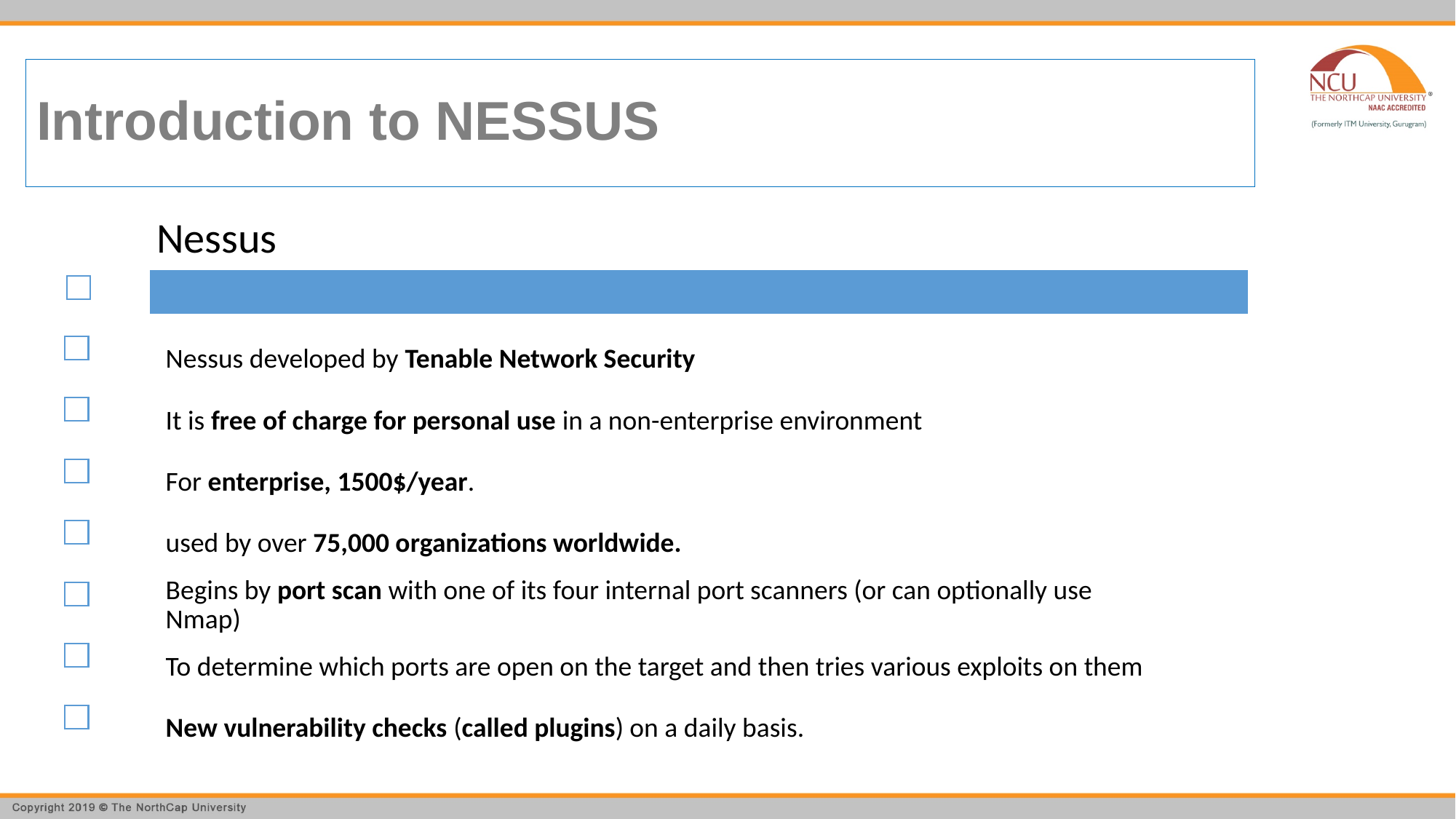

# Introduction to NESSUS
Nessus
Nessus developed by Tenable Network Security
It is free of charge for personal use in a non-enterprise environment
For enterprise, 1500$/year.
used by over 75,000 organizations worldwide.
Begins by port scan with one of its four internal port scanners (or can optionally use Nmap)
To determine which ports are open on the target and then tries various exploits on them
New vulnerability checks (called plugins) on a daily basis.